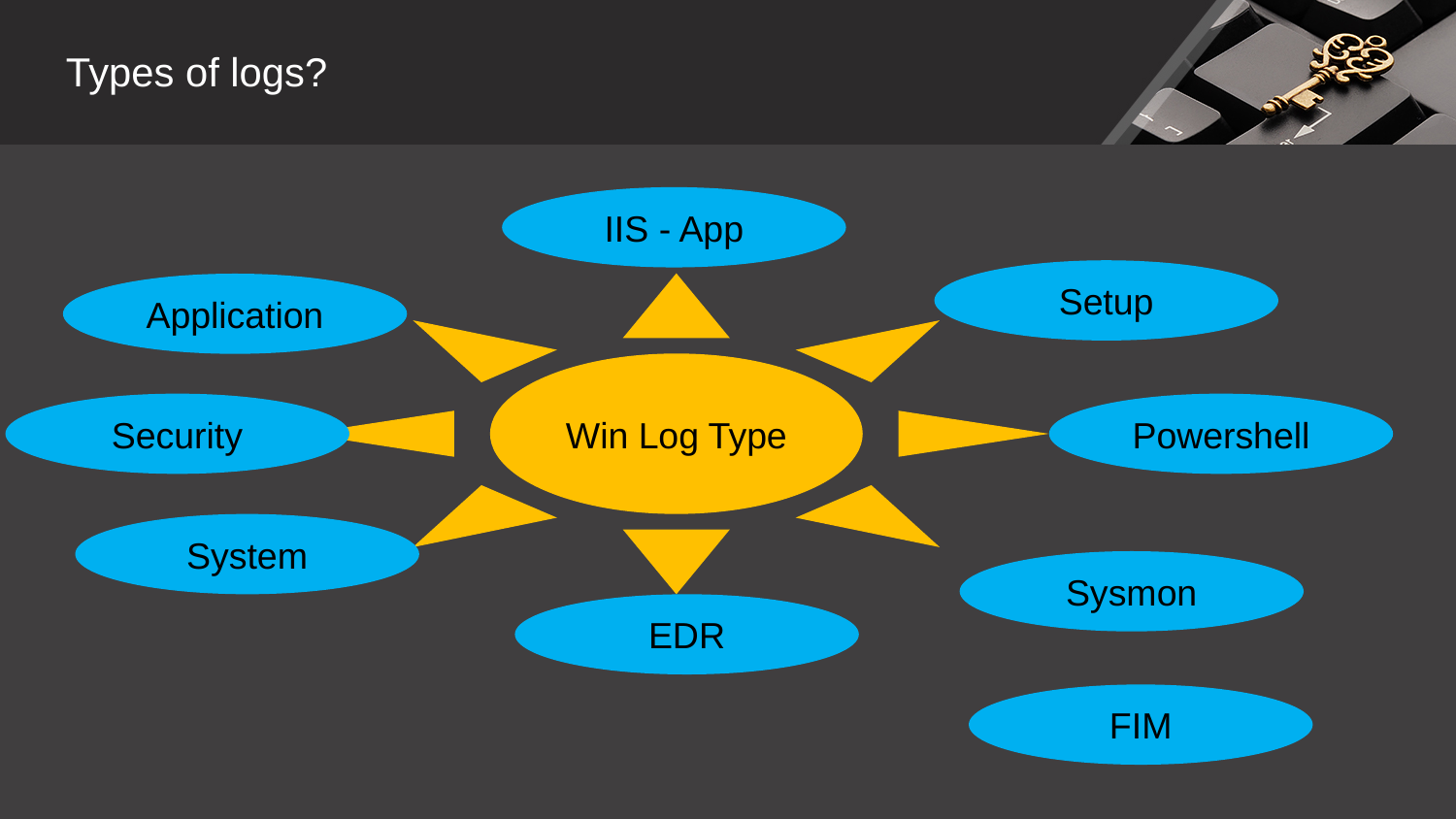

Types of logs?
IIS - App
Setup
Win Log Type
Application
Security
Powershell
System
Sysmon
EDR
FIM